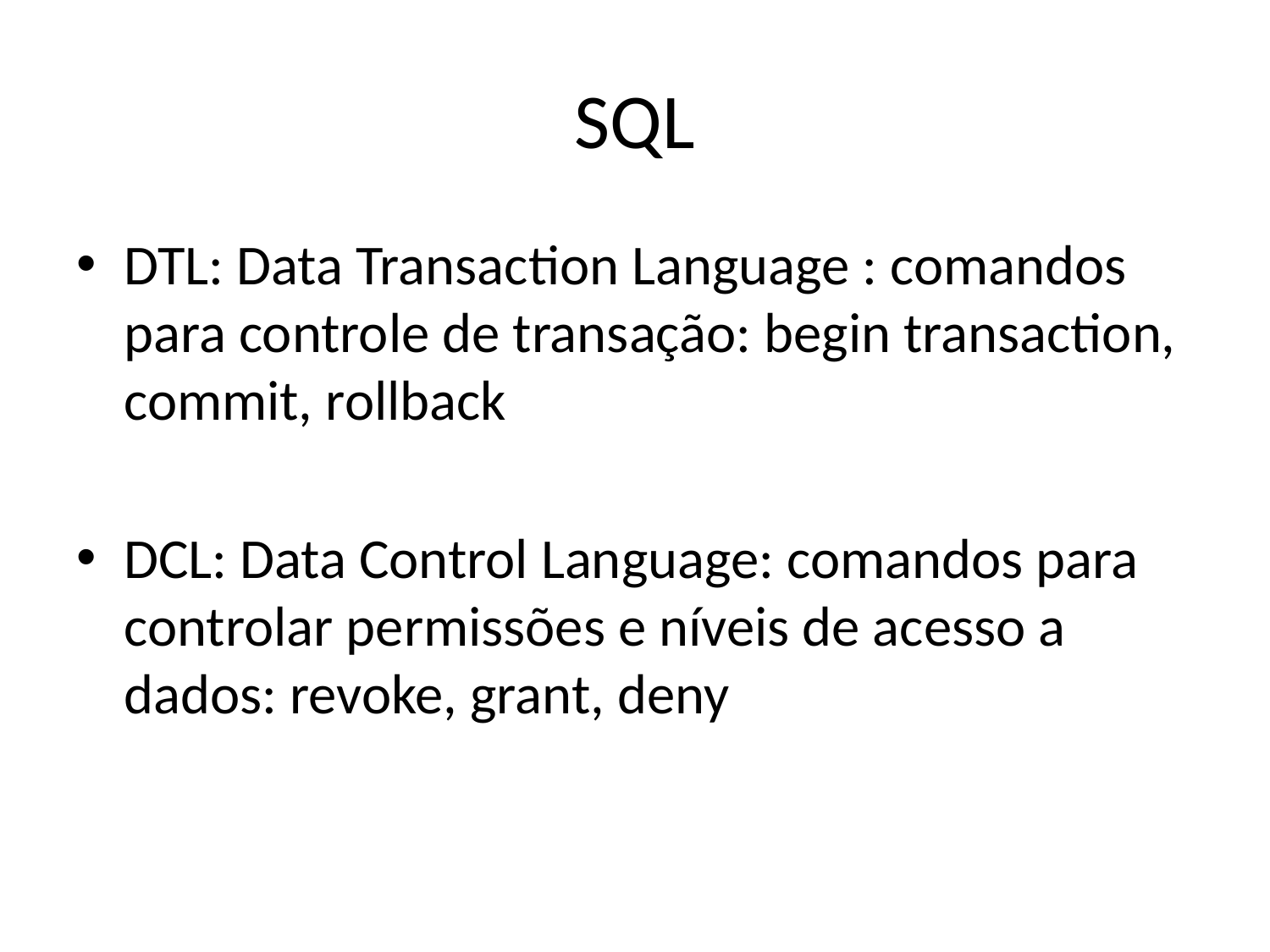

# SQL
DTL: Data Transaction Language : comandos para controle de transação: begin transaction, commit, rollback

DCL: Data Control Language: comandos para controlar permissões e níveis de acesso a dados: revoke, grant, deny